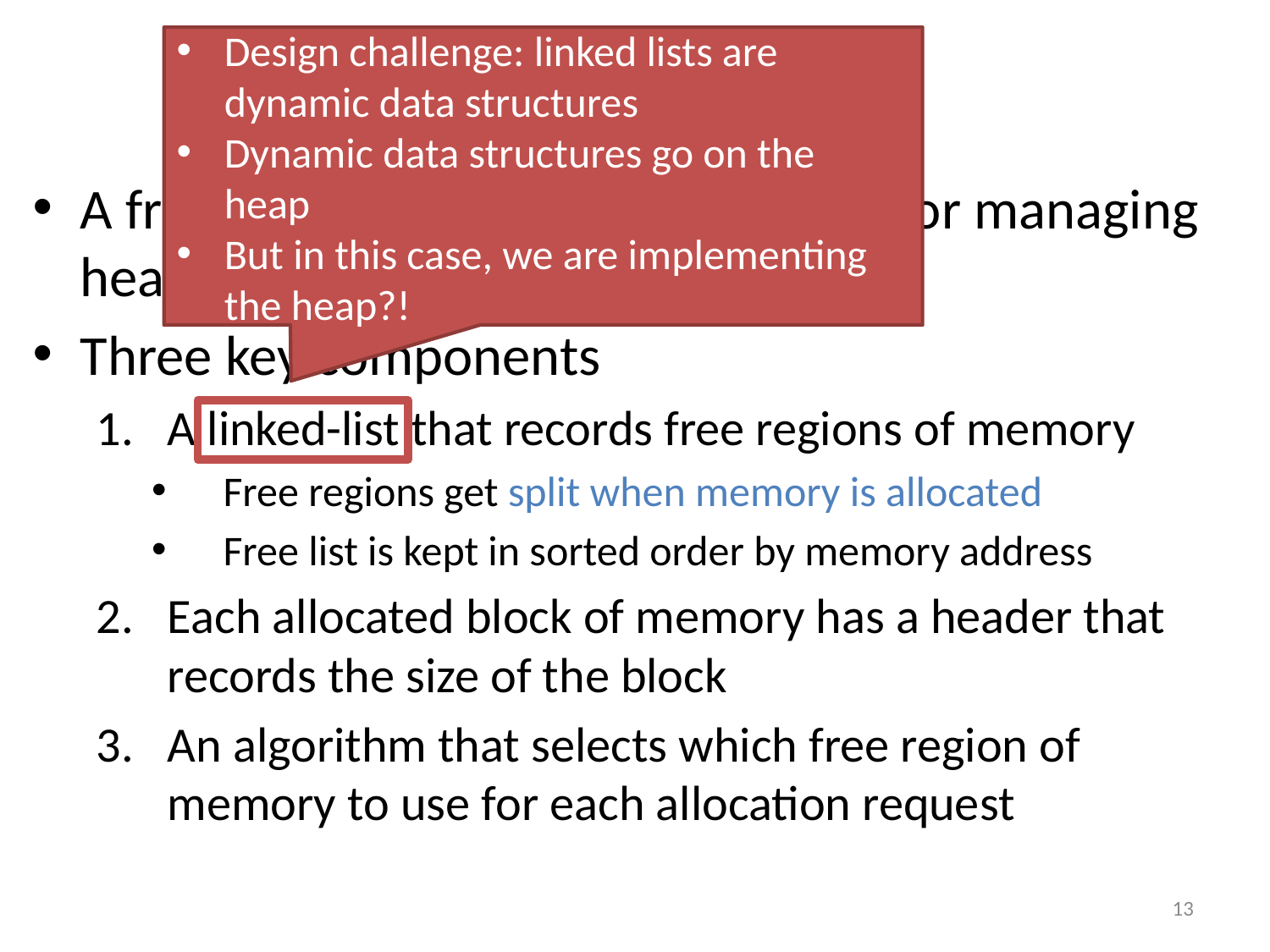

# The Free List
Design challenge: linked lists are dynamic data structures
Dynamic data structures go on the heap
But in this case, we are implementing the heap?!
A free list is a simple data structure for managing heap memory
Three key components
A linked-list that records free regions of memory
Free regions get split when memory is allocated
Free list is kept in sorted order by memory address
Each allocated block of memory has a header that records the size of the block
An algorithm that selects which free region of memory to use for each allocation request

13